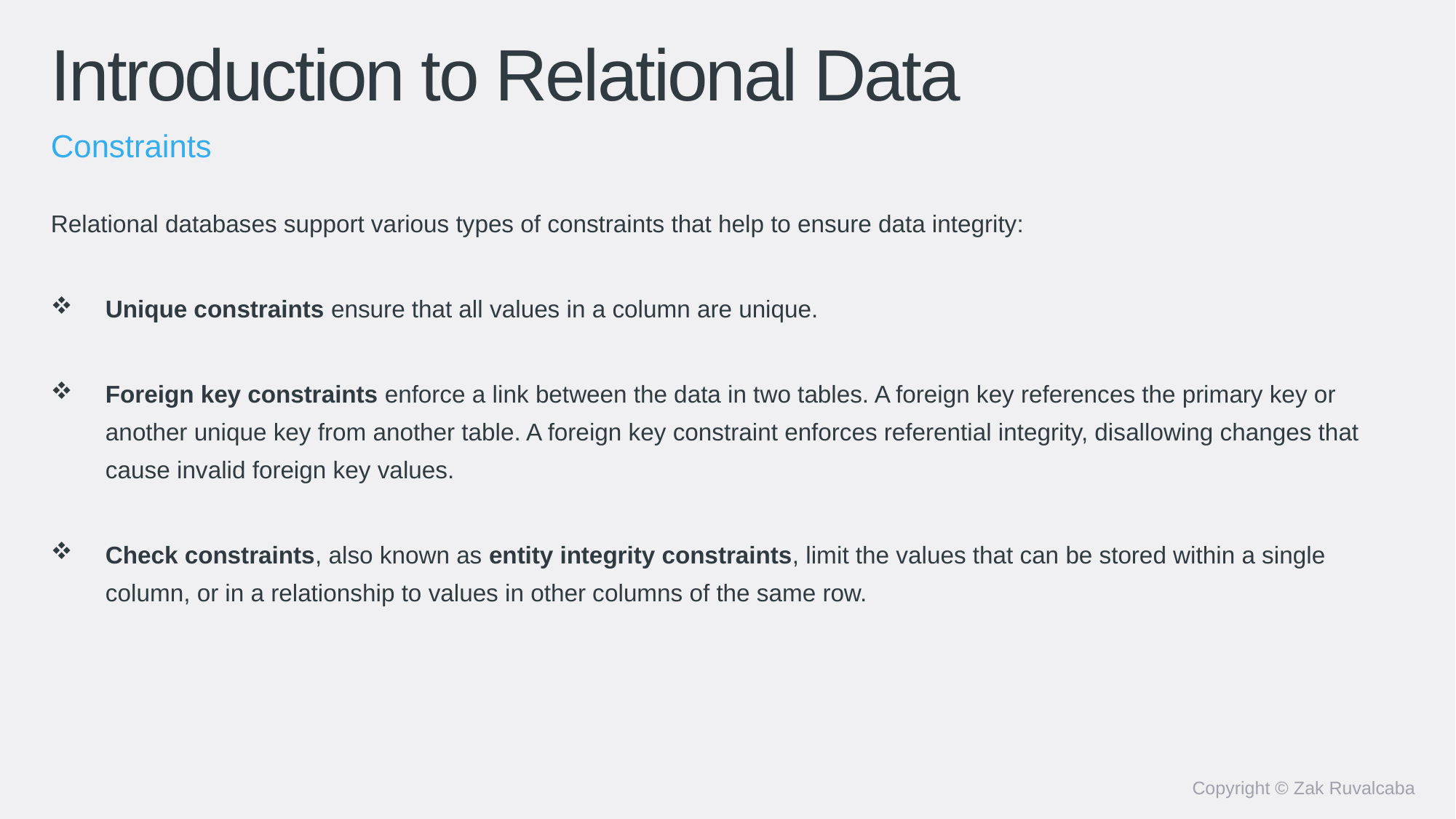

# Introduction to Relational Data
Constraints
Relational databases support various types of constraints that help to ensure data integrity:

Unique constraints ensure that all values in a column are unique.

Foreign key constraints enforce a link between the data in two tables. A foreign key references the primary key or another unique key from another table. A foreign key constraint enforces referential integrity, disallowing changes that cause invalid foreign key values.

Check constraints, also known as entity integrity constraints, limit the values that can be stored within a single column, or in a relationship to values in other columns of the same row.